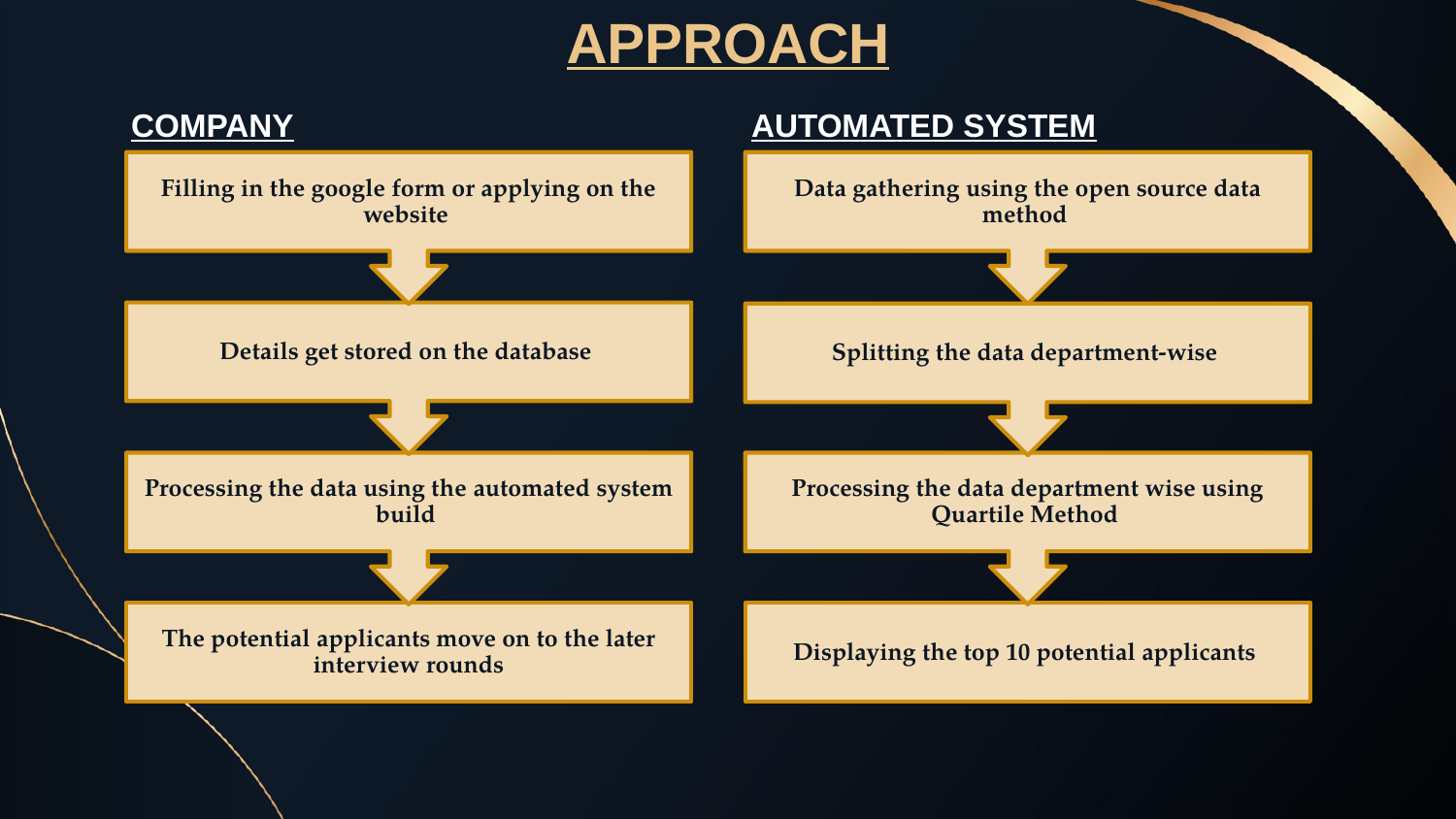

APPROACH
COMPANY
AUTOMATED SYSTEM
Displaying the top 10 potential applicants
Processing the data department wise using Quartile Method
Splitting the data department-wise
Data gathering using the open source data method
The potential applicants move on to the later interview rounds
Processing the data using the automated system build
Details get stored on the database
Filling in the google form or applying on the website